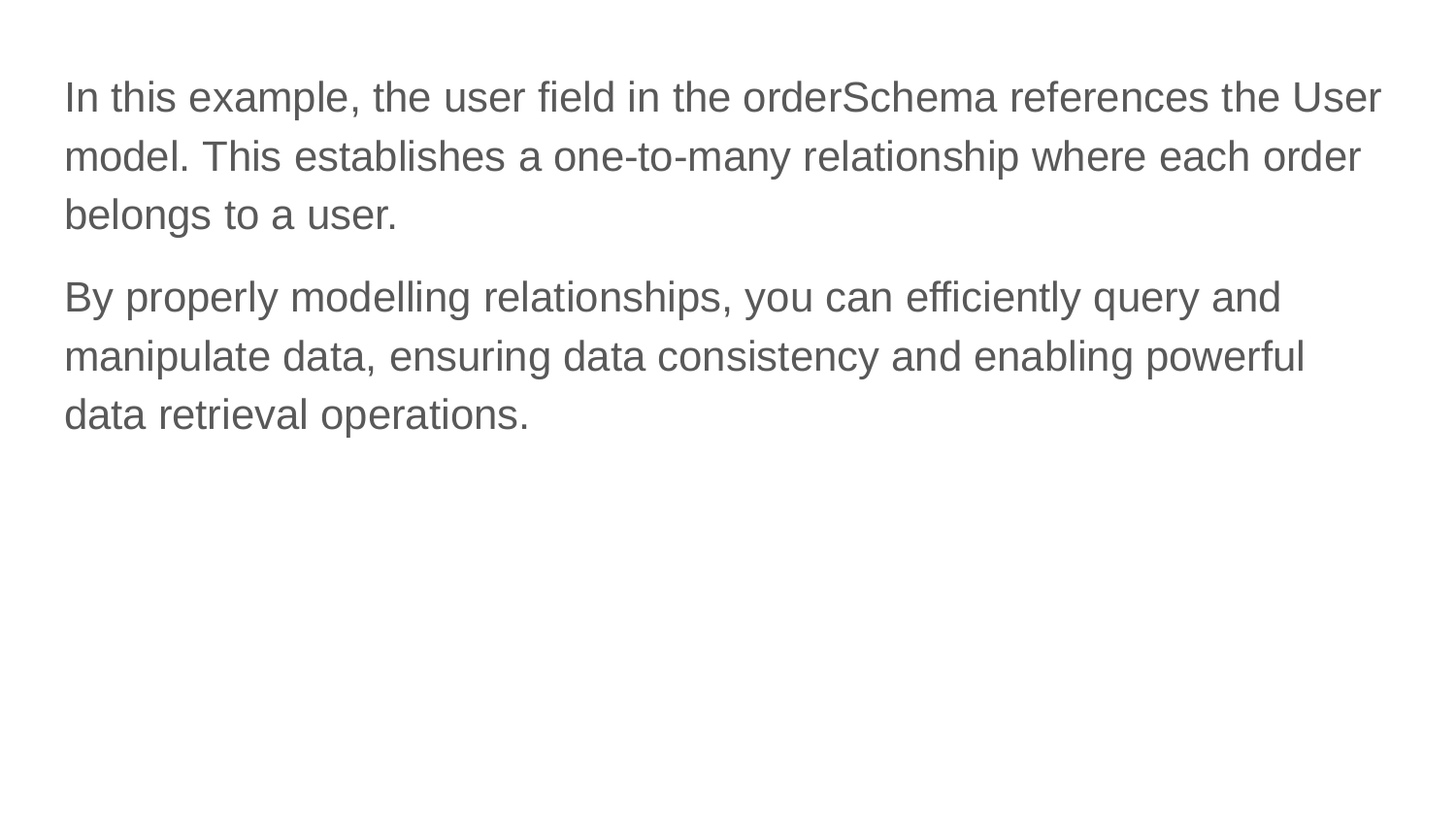

In this example, the user field in the orderSchema references the User model. This establishes a one-to-many relationship where each order belongs to a user.
By properly modelling relationships, you can efficiently query and manipulate data, ensuring data consistency and enabling powerful data retrieval operations.